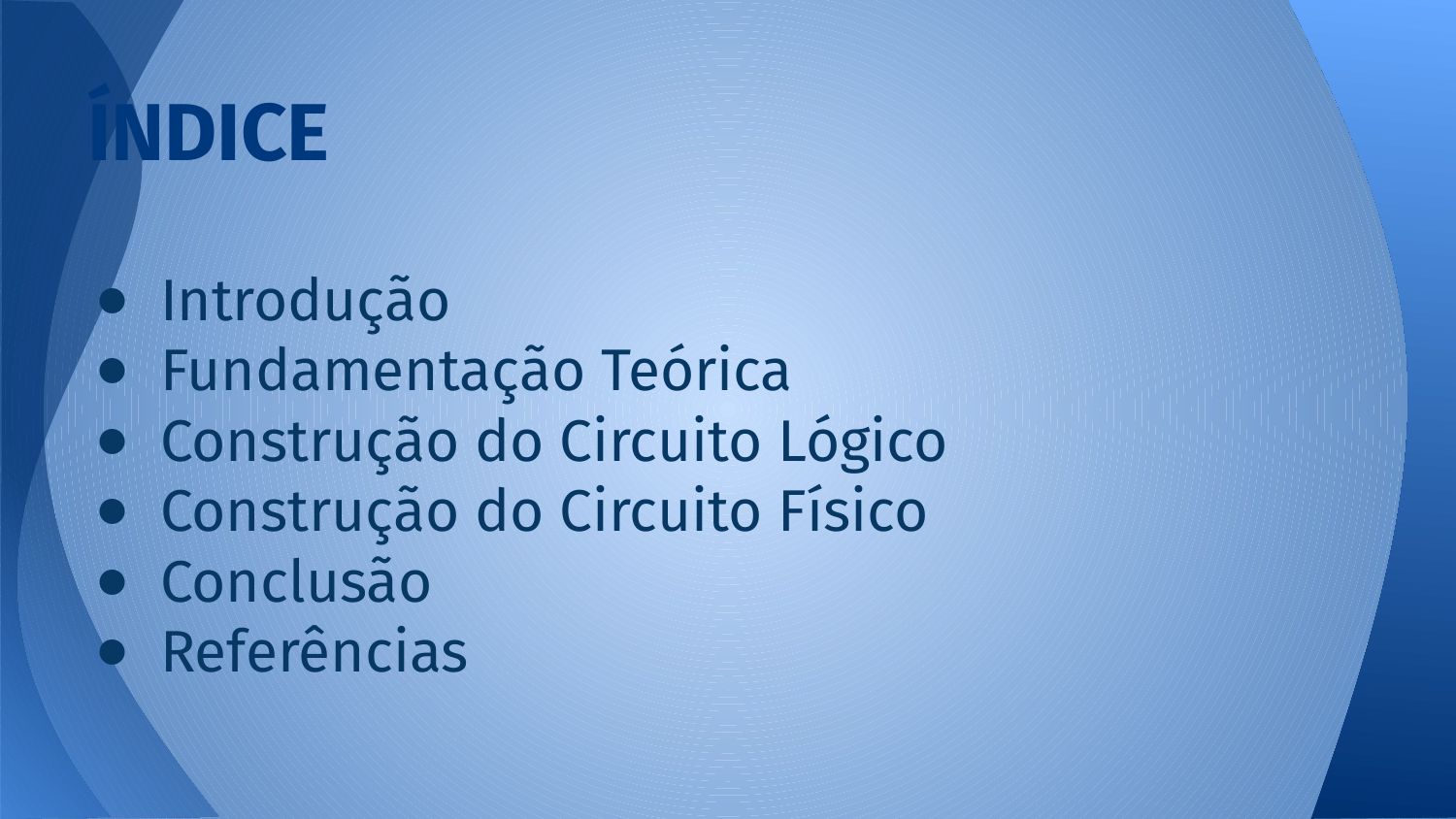

# ÍNDICE
Introdução
Fundamentação Teórica
Construção do Circuito Lógico
Construção do Circuito Físico
Conclusão
Referências